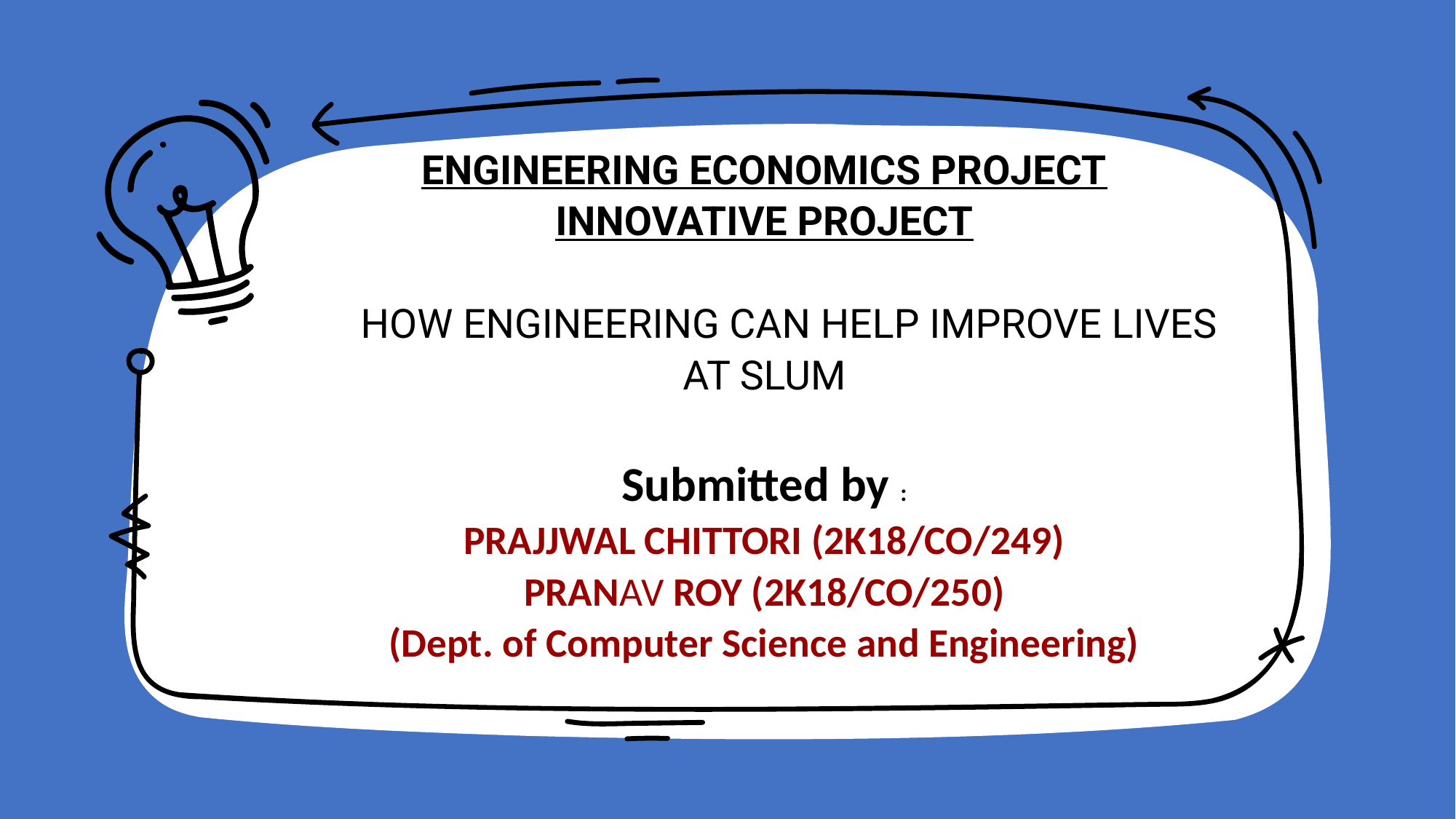

# ENGINEERING ECONOMICS PROJECT INNOVATIVE PROJECT HOW ENGINEERING CAN HELP IMPROVE LIVES AT SLUM Submitted by : PRAJJWAL CHITTORI (2K18/CO/249) PRANAV ROY (2K18/CO/250) (Dept. of Computer Science and Engineering)